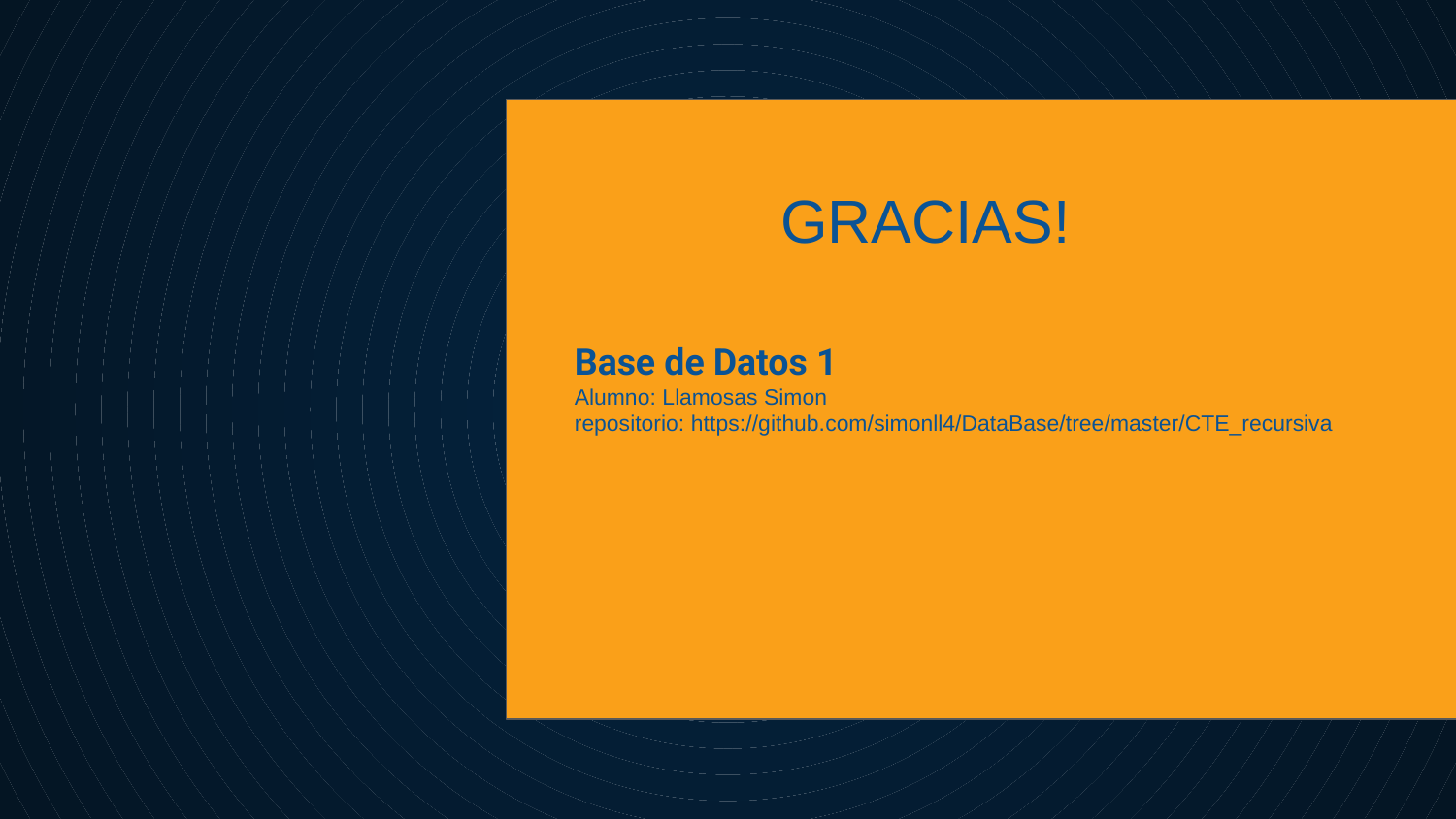

# GRACIAS!
Base de Datos 1
Alumno: Llamosas Simon
repositorio: https://github.com/simonll4/DataBase/tree/master/CTE_recursiva